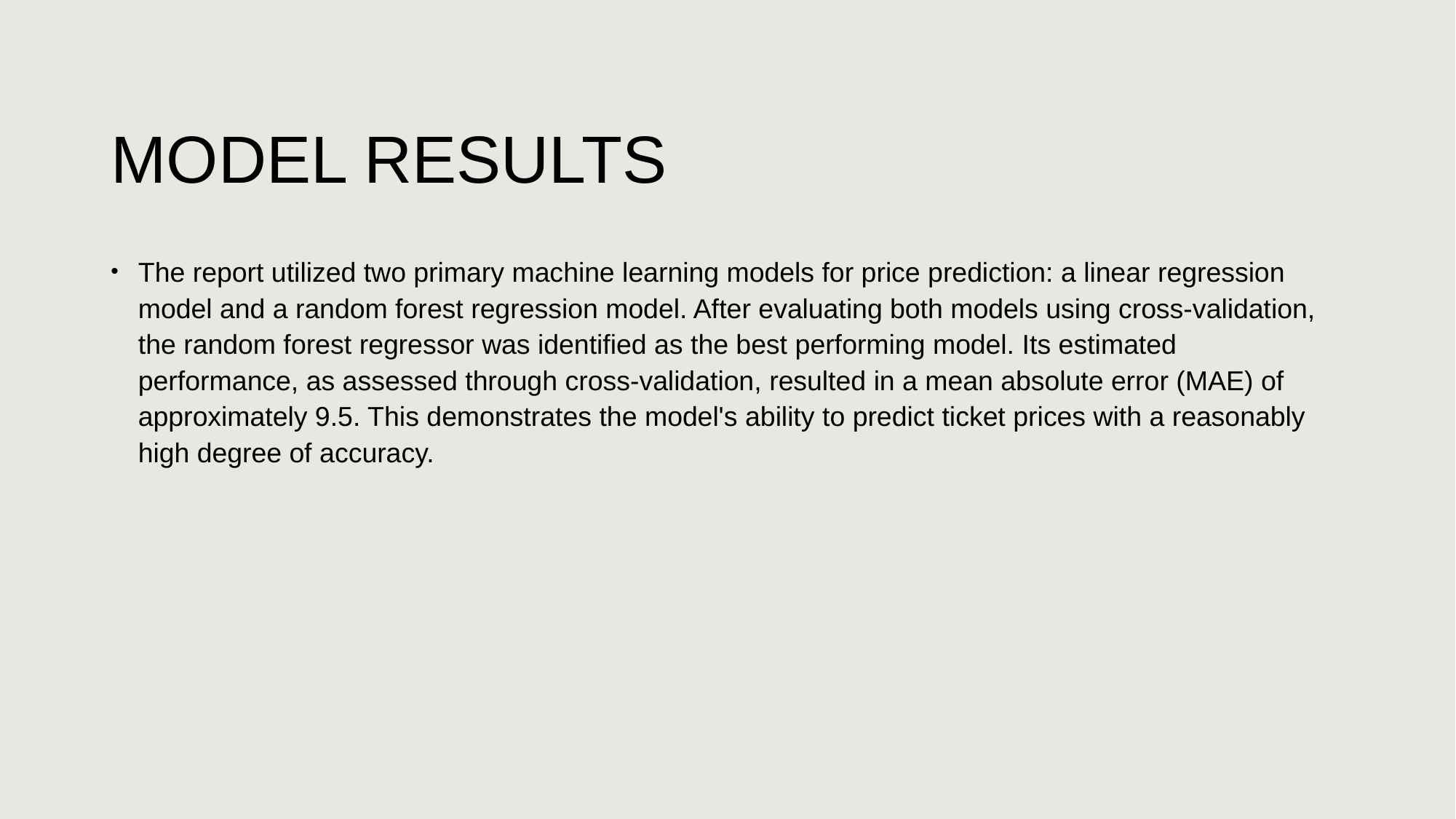

# MODEL RESULTS
The report utilized two primary machine learning models for price prediction: a linear regression model and a random forest regression model. After evaluating both models using cross-validation, the random forest regressor was identified as the best performing model. Its estimated performance, as assessed through cross-validation, resulted in a mean absolute error (MAE) of approximately 9.5. This demonstrates the model's ability to predict ticket prices with a reasonably high degree of accuracy.